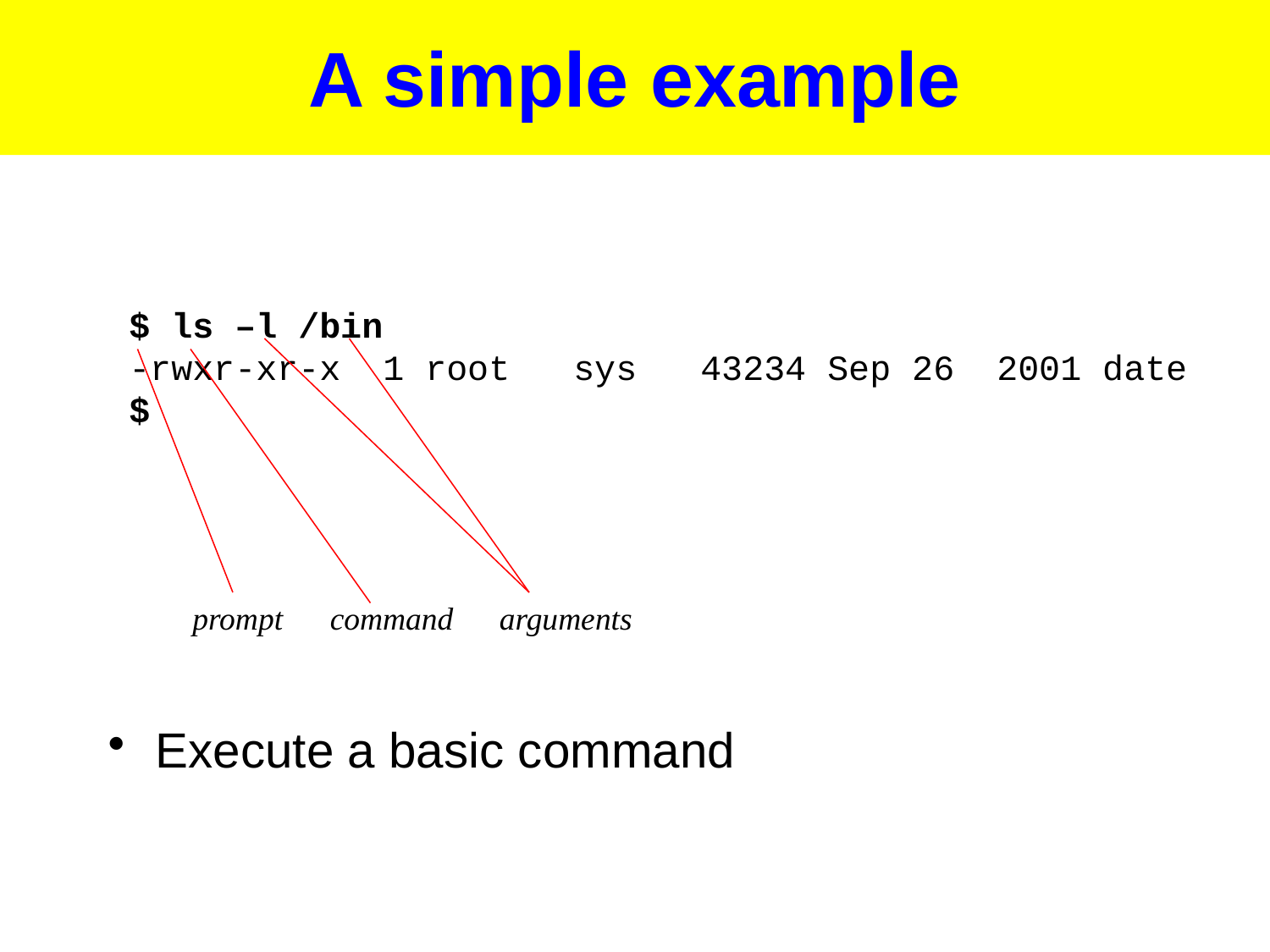

# A simple example
$ ls –l /bin
-rwxr-xr-x  1 root   sys   43234 Sep 26  2001 date
$

prompt
command
arguments
Execute a basic command